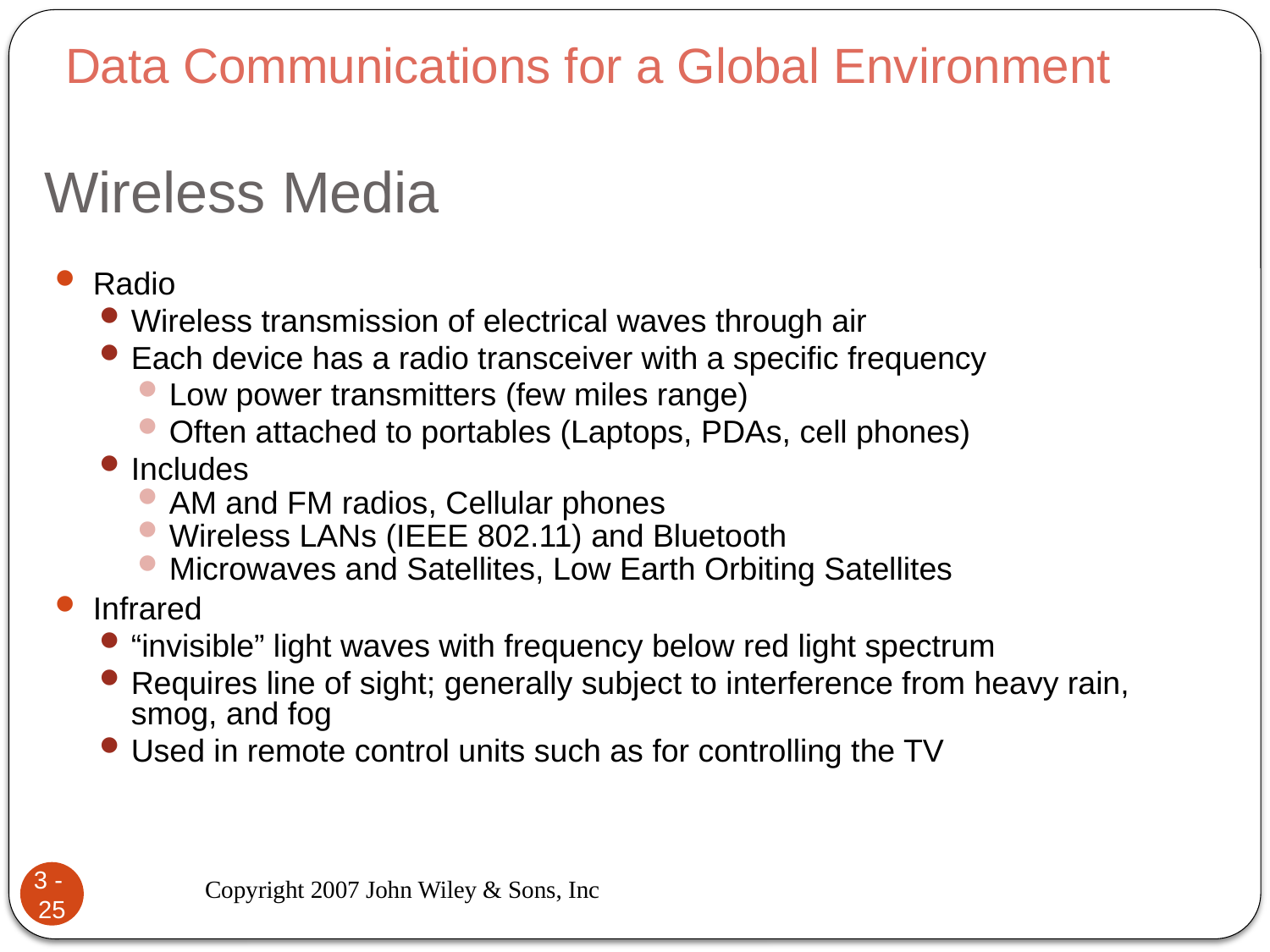

Data Communications for a Global Environment
# Wireless Media
Radio
Wireless transmission of electrical waves through air
Each device has a radio transceiver with a specific frequency
Low power transmitters (few miles range)
Often attached to portables (Laptops, PDAs, cell phones)
Includes
AM and FM radios, Cellular phones
Wireless LANs (IEEE 802.11) and Bluetooth
Microwaves and Satellites, Low Earth Orbiting Satellites
Infrared
“invisible” light waves with frequency below red light spectrum
Requires line of sight; generally subject to interference from heavy rain, smog, and fog
Used in remote control units such as for controlling the TV
Copyright 2007 John Wiley & Sons, Inc
3 - 25